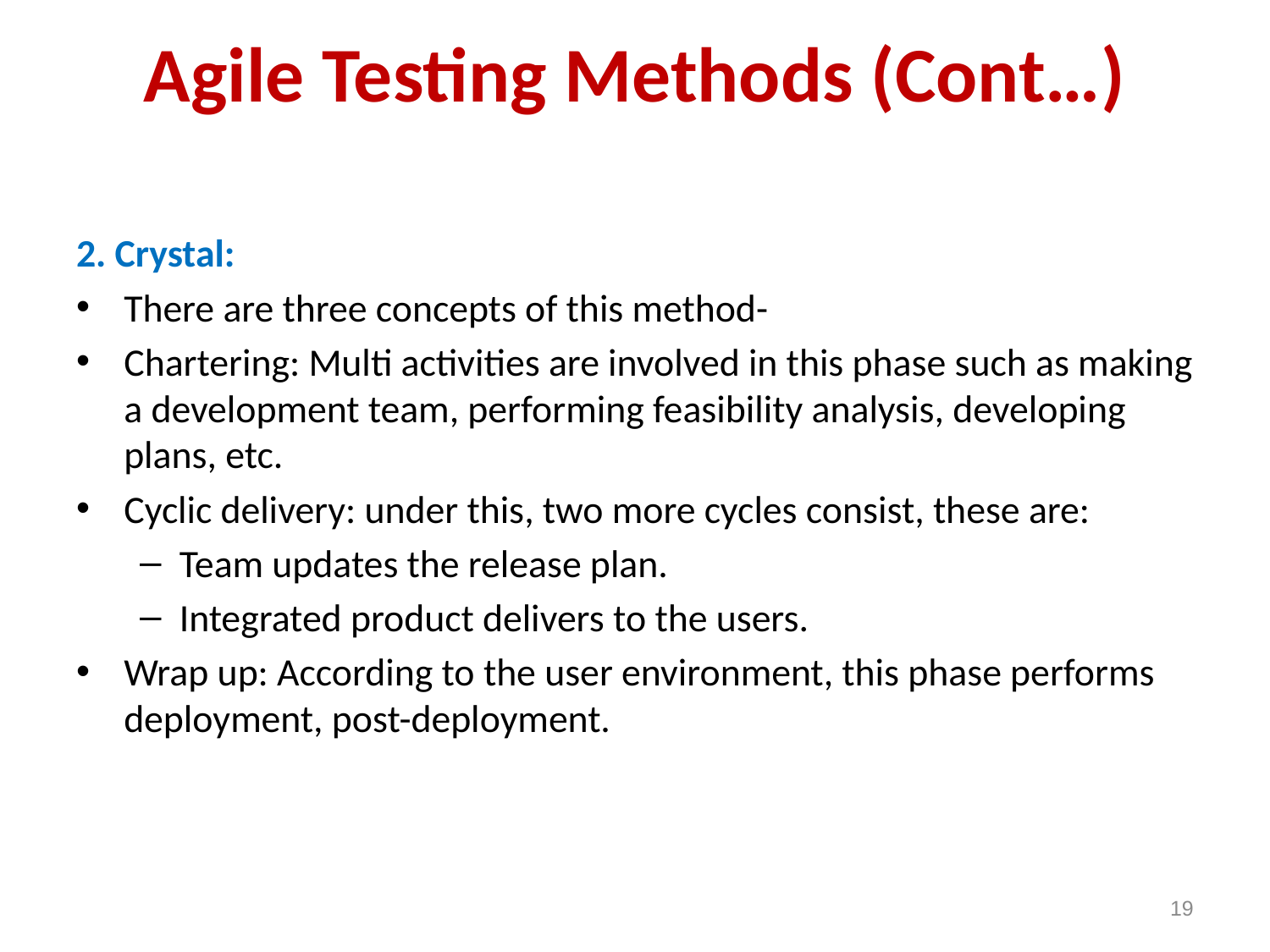

# Agile Testing Methods (Cont…)
2. Crystal:
There are three concepts of this method-
Chartering: Multi activities are involved in this phase such as making a development team, performing feasibility analysis, developing plans, etc.
Cyclic delivery: under this, two more cycles consist, these are:
Team updates the release plan.
Integrated product delivers to the users.
Wrap up: According to the user environment, this phase performs deployment, post-deployment.

19